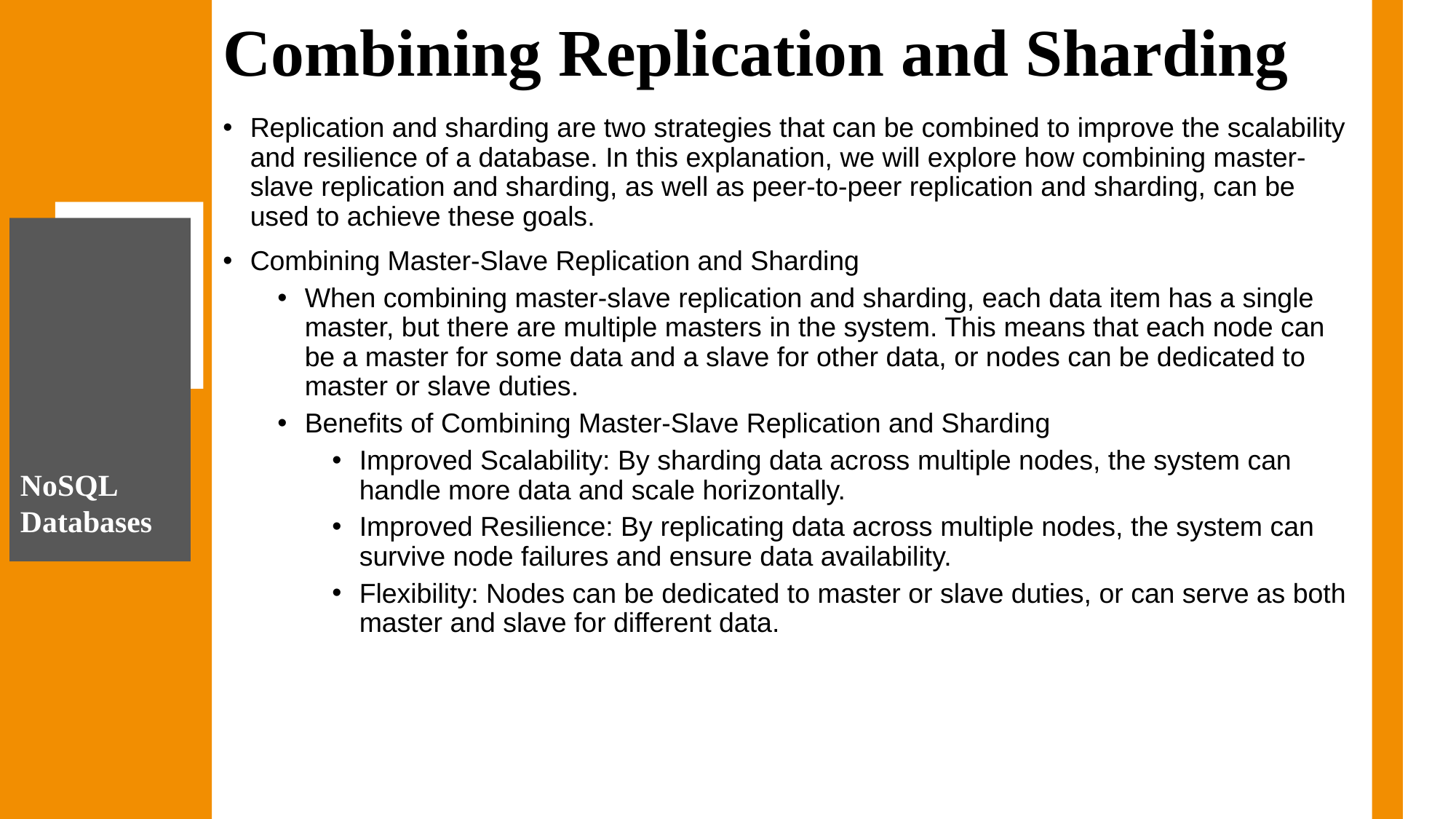

# Combining Replication and Sharding

Replication and sharding are two strategies that can be combined to improve the scalability and resilience of a database. In this explanation, we will explore how combining master-slave replication and sharding, as well as peer-to-peer replication and sharding, can be used to achieve these goals.
Combining Master-Slave Replication and Sharding
When combining master-slave replication and sharding, each data item has a single master, but there are multiple masters in the system. This means that each node can be a master for some data and a slave for other data, or nodes can be dedicated to master or slave duties.
Benefits of Combining Master-Slave Replication and Sharding
Improved Scalability: By sharding data across multiple nodes, the system can handle more data and scale horizontally.
Improved Resilience: By replicating data across multiple nodes, the system can survive node failures and ensure data availability.
Flexibility: Nodes can be dedicated to master or slave duties, or can serve as both master and slave for different data.

NoSQL Databases